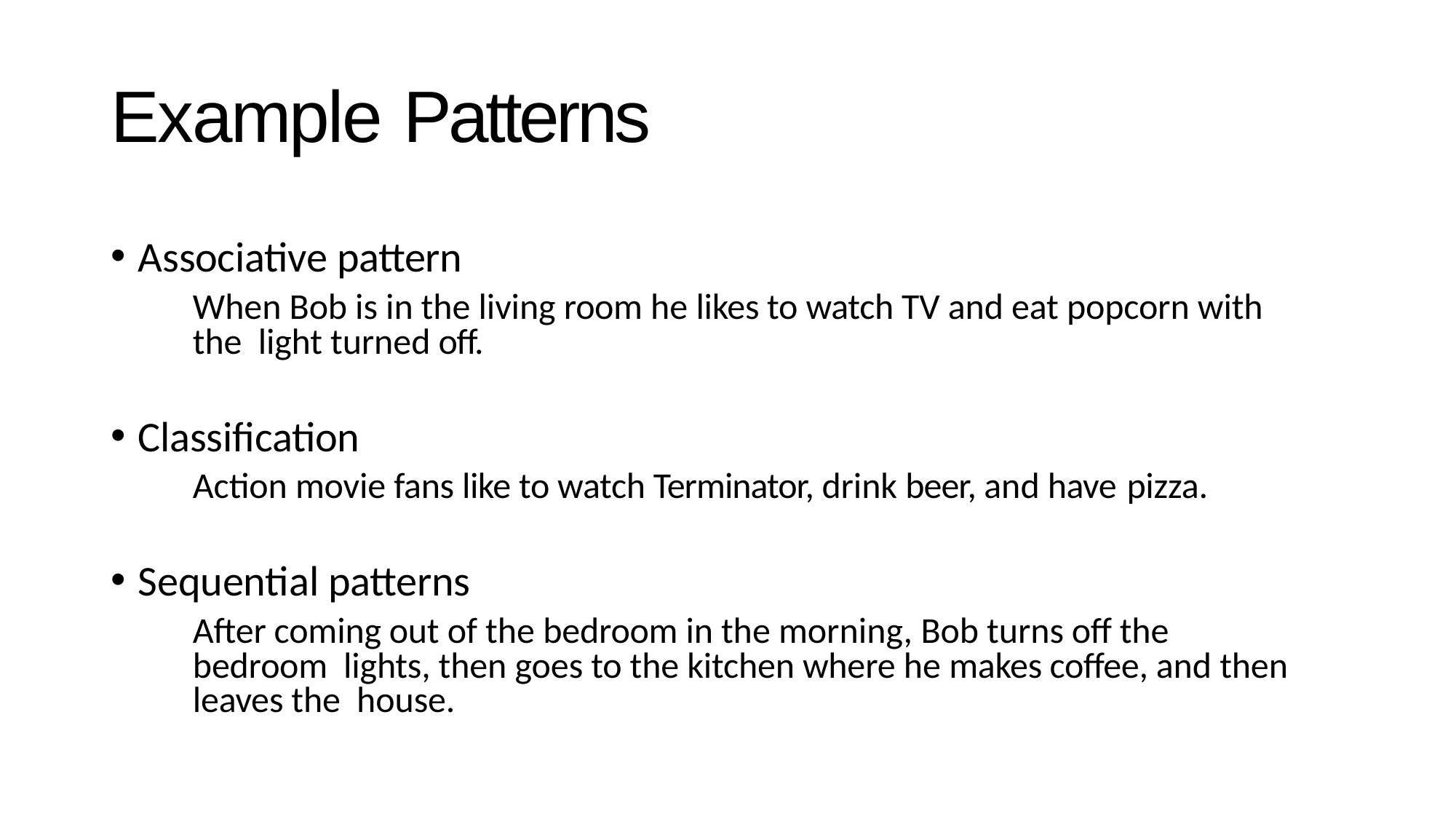

# Example Patterns
Associative pattern
When Bob is in the living room he likes to watch TV and eat popcorn with the  light turned off.

Classification
Action movie fans like to watch Terminator, drink beer, and have pizza.

Sequential patterns
After coming out of the bedroom in the morning, Bob turns off the bedroom  lights, then goes to the kitchen where he makes coffee, and then leaves the  house.